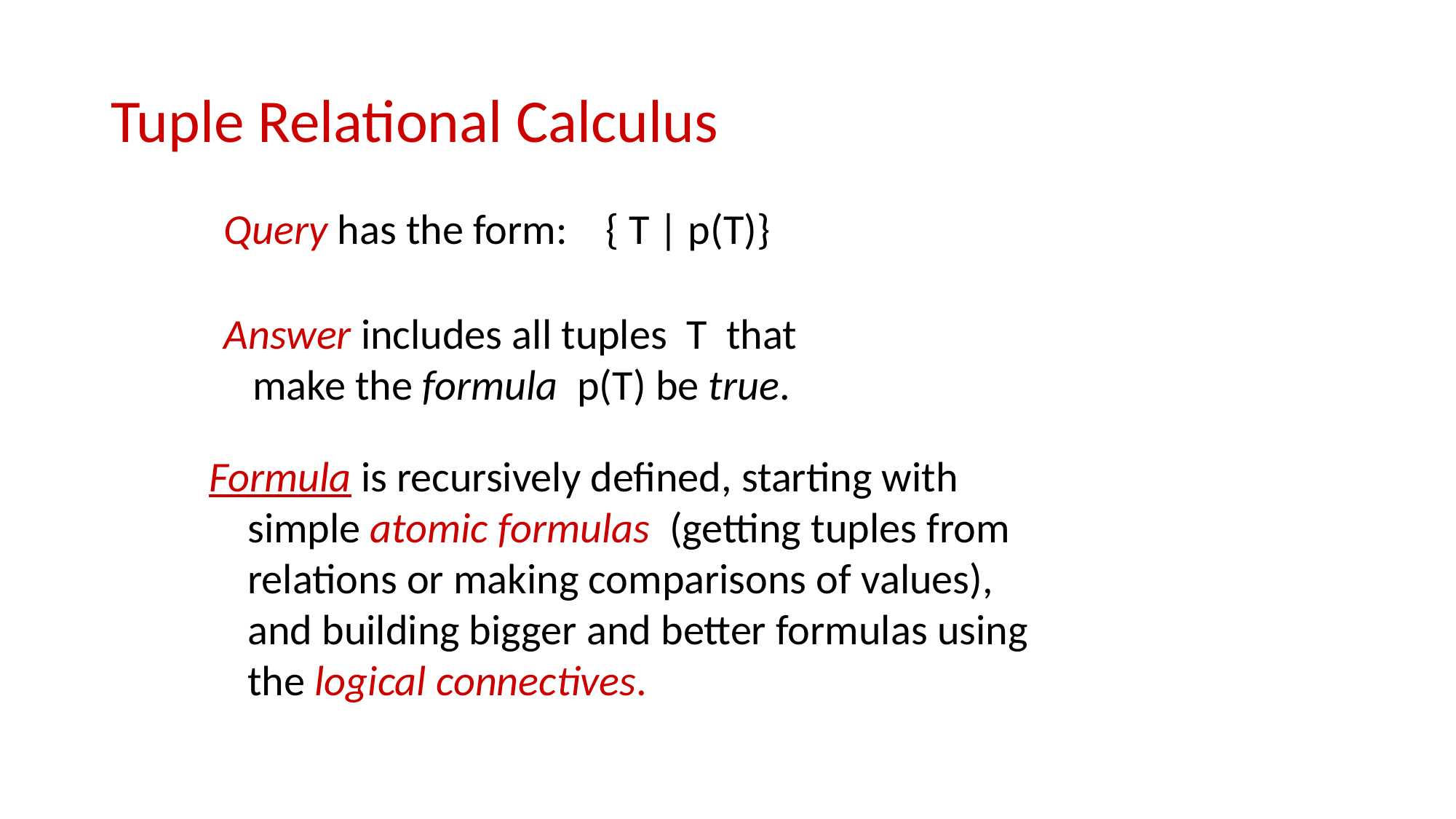

# Tuple Relational Calculus
Query has the form:    { T | p(T)}
Answer includes all tuples  T  that
   make the formula  p(T) be true.
Formula is recursively defined, starting with
    simple atomic formulas  (getting tuples from
    relations or making comparisons of values),
    and building bigger and better formulas using
    the logical connectives.